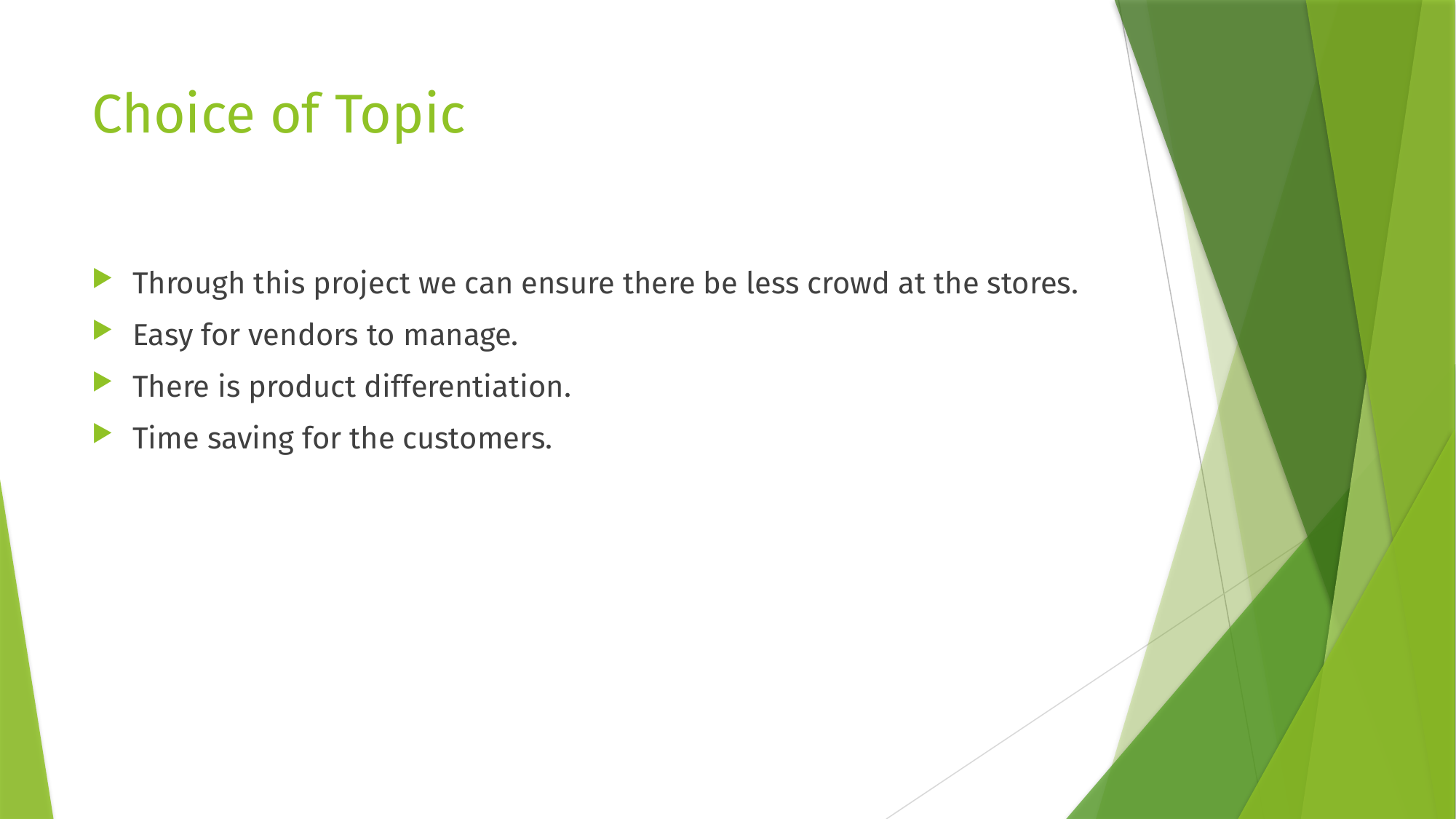

# Choice of Topic
Through this project we can ensure there be less crowd at the stores.
Easy for vendors to manage.
There is product differentiation.
Time saving for the customers.